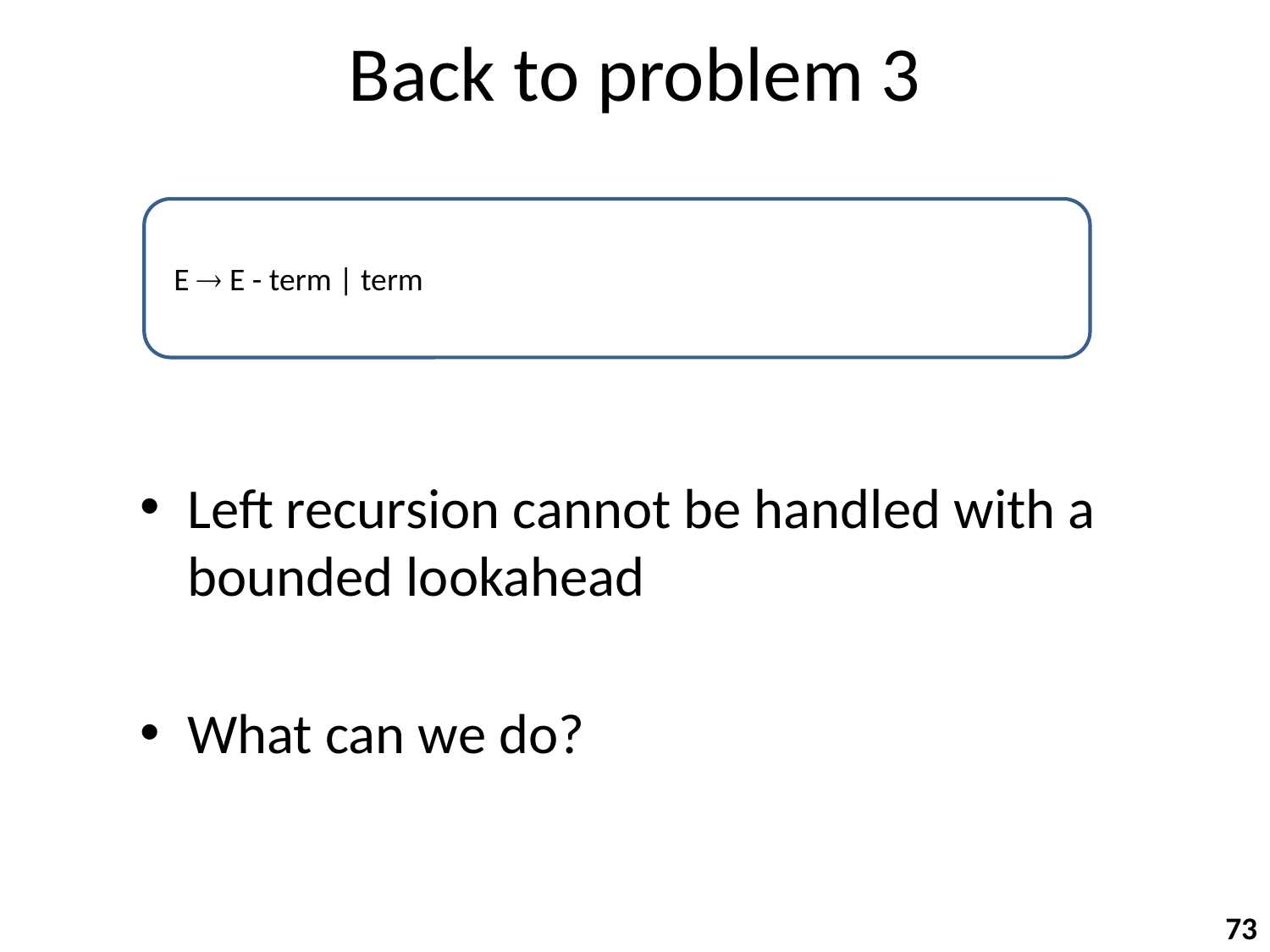

# Back to problem 3
E → E - term | term
Left recursion cannot be handled with a bounded lookahead

What can we do?

73